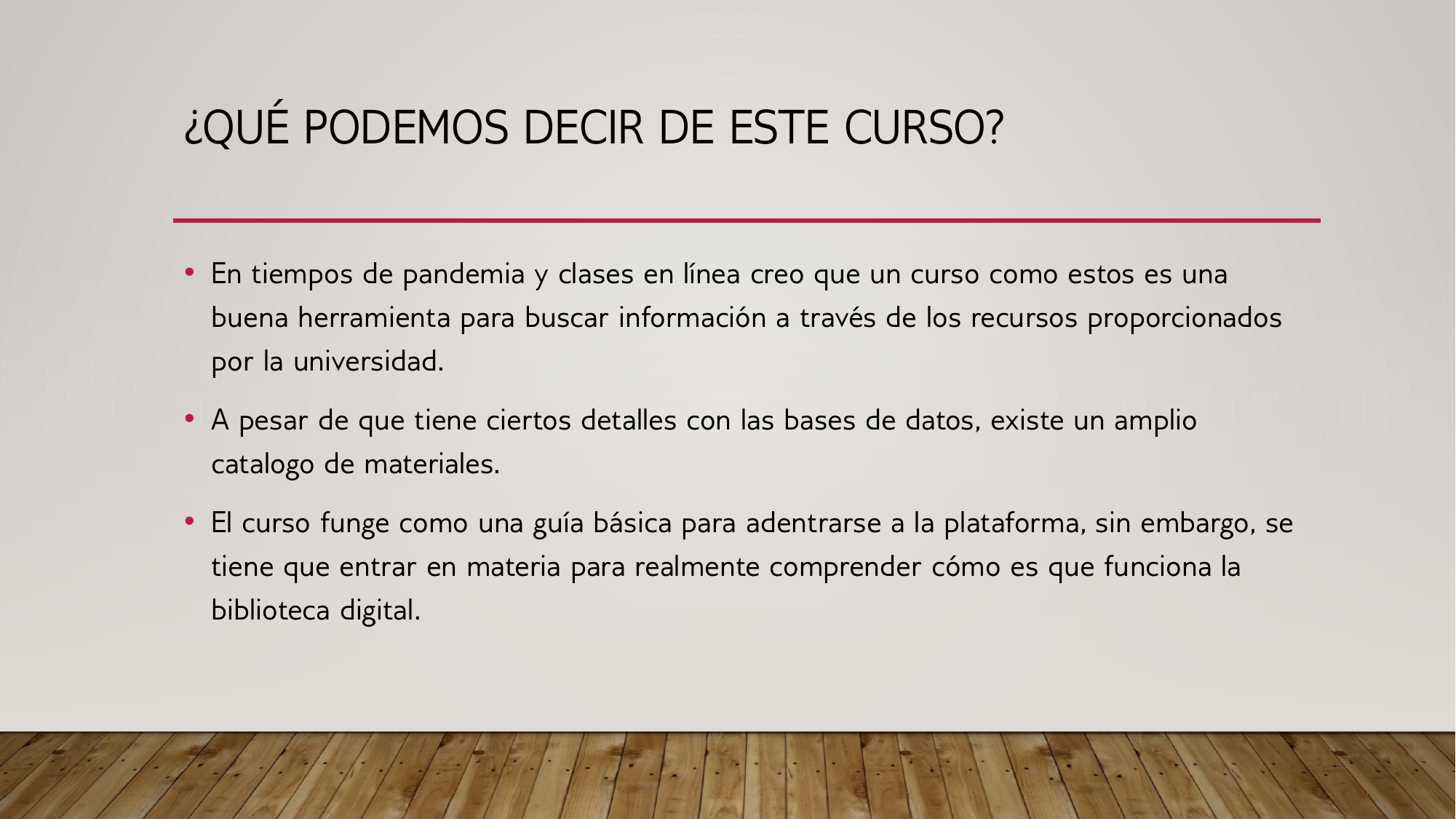

# ¿QUÉ PODEMOS DECIR DE ESTE CURSO?
En tiempos de pandemia y clases en línea creo que un curso como estos es una buena herramienta para buscar información a través de los recursos proporcionados por la universidad.
A pesar de que tiene ciertos detalles con las bases de datos, existe un amplio catalogo de materiales.
El curso funge como una guía básica para adentrarse a la plataforma, sin embargo, se tiene que entrar en materia para realmente comprender cómo es que funciona la biblioteca digital.